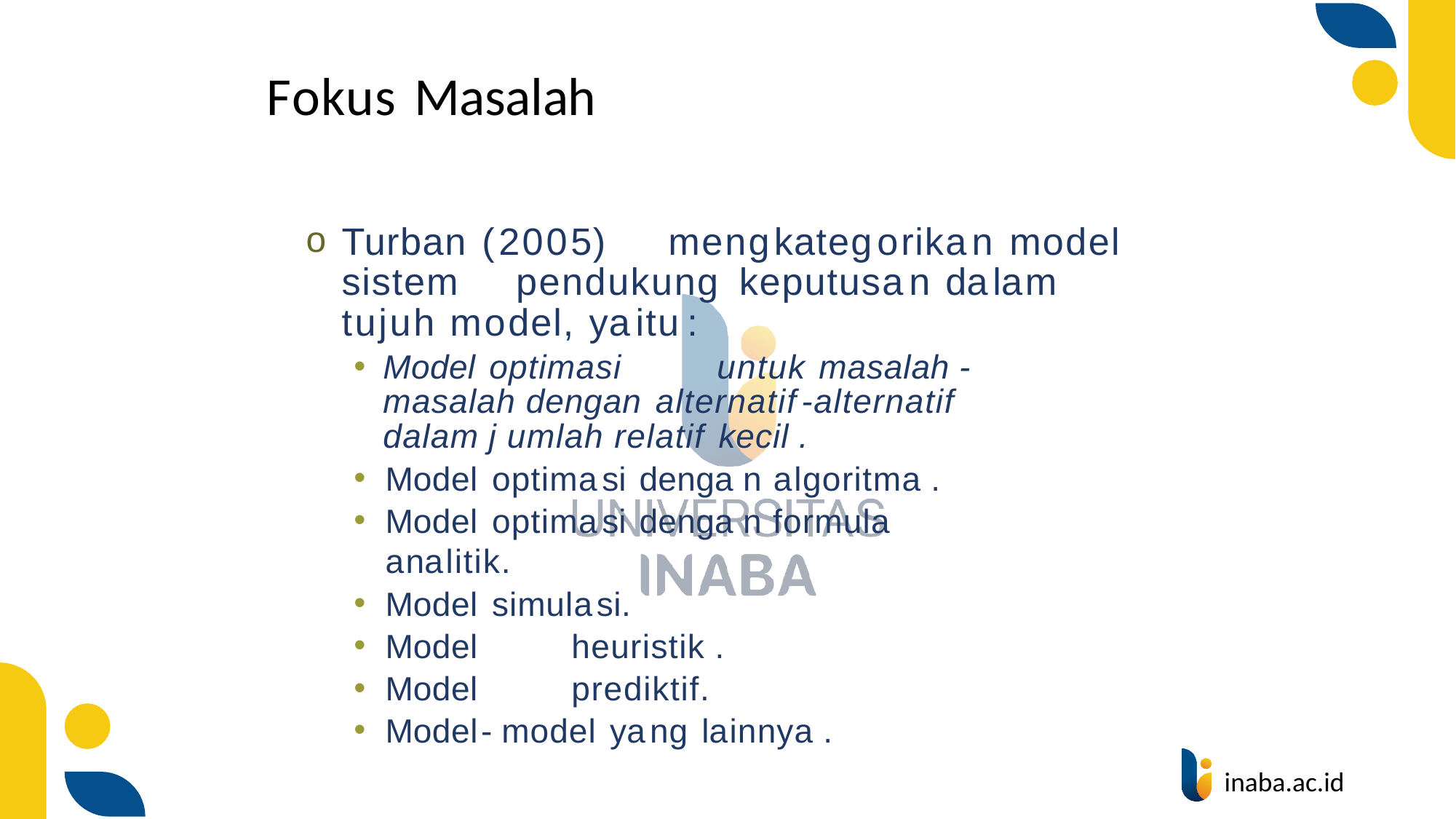

# Fokus Masalah
Turban (2005)	mengkategorikan model sistem	pendukung	keputusan dalam tujuh model, yaitu:
Model optimasi	untuk masalah -masalah dengan alternatif-alternatif	dalam j umlah relatif kecil .
Model optimasi denga n algoritma .
Model optimasi denga n formula	analitik.
Model simulasi.
Model	heuristik .
Model	prediktif.
Model- model yang lainnya .